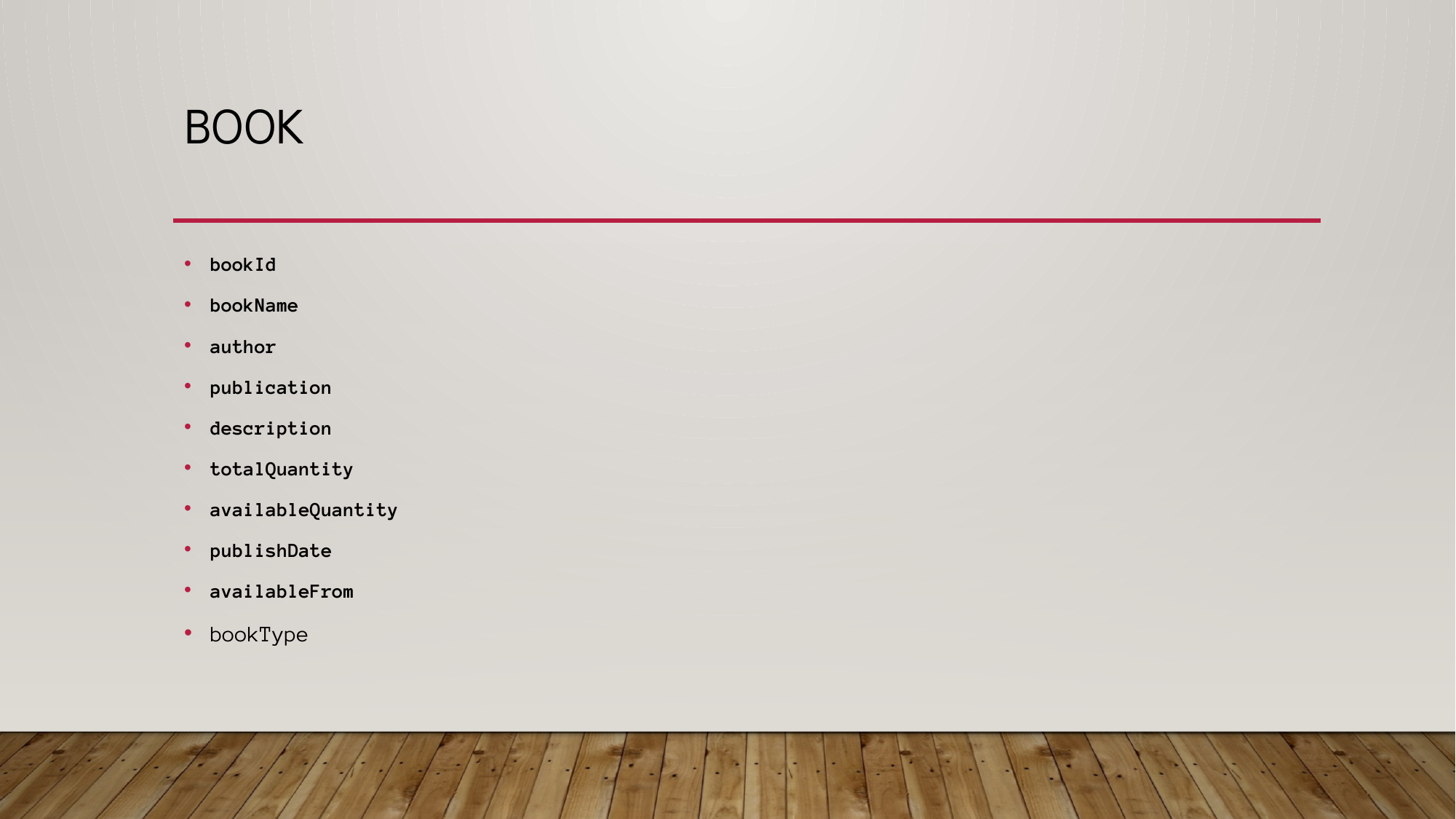

# Book
bookId
bookName
author
publication
description
totalQuantity
availableQuantity
publishDate
availableFrom
bookType